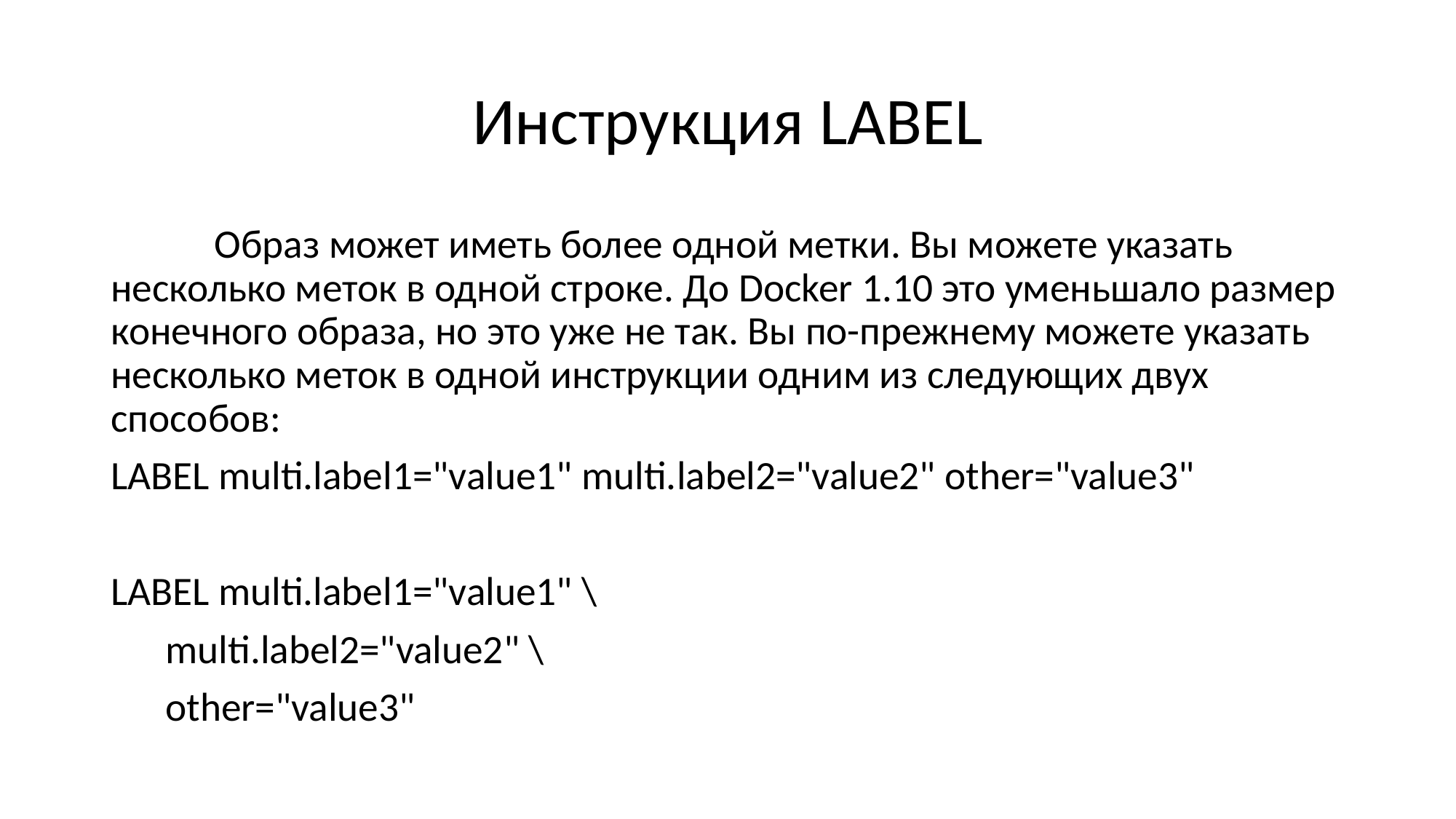

# Инструкция LABEL
	Образ может иметь более одной метки. Вы можете указать несколько меток в одной строке. До Docker 1.10 это уменьшало размер конечного образа, но это уже не так. Вы по-прежнему можете указать несколько меток в одной инструкции одним из следующих двух способов:
LABEL multi.label1="value1" multi.label2="value2" other="value3"

LABEL multi.label1="value1" \
      multi.label2="value2" \
      other="value3"